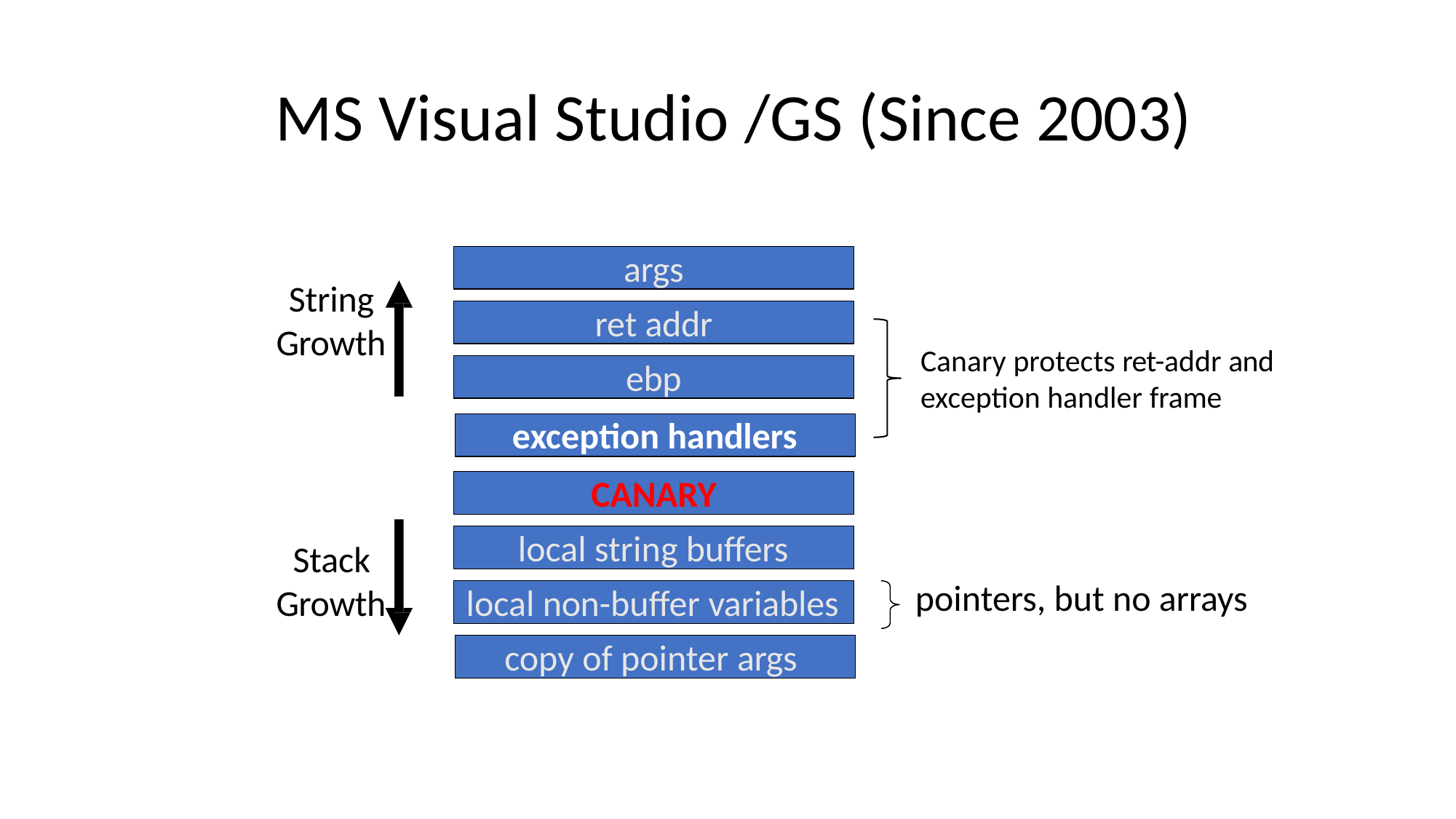

# MS Visual Studio /GS (Since 2003)
args
String Growth

ret addr

Canary protects ret-addr and exception handler frame
ebp
exception handlers
CANARY

local string buffers
Stack Growth
pointers, but no arrays
local non-buffer variables

copy of pointer args